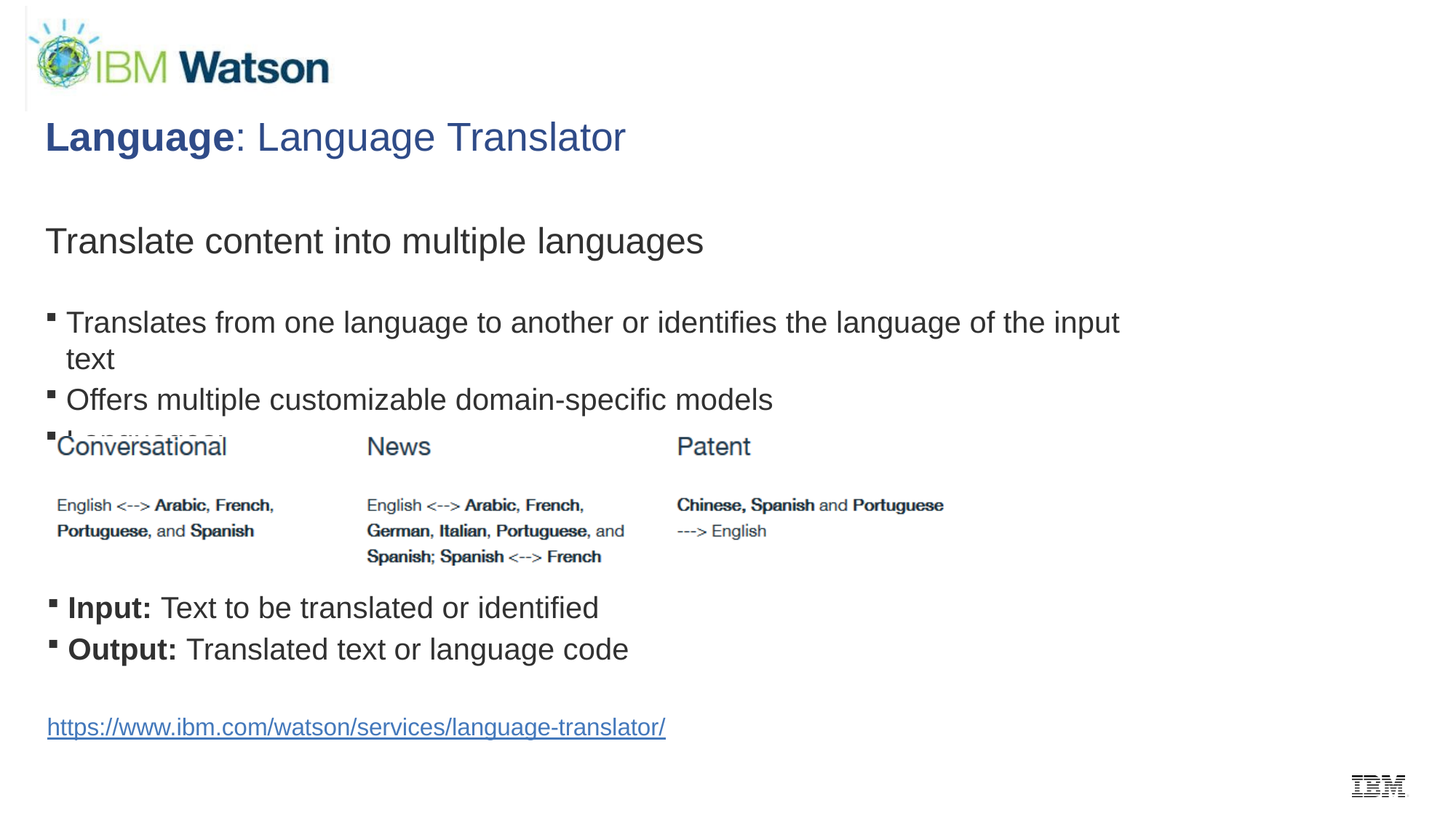

# Language: Language Translator
Translate content into multiple languages

Translates from one language to another or identifies the language of the input text
Offers multiple customizable domain-specific models
Languages:

Input: Text to be translated or identified
Output: Translated text or language code

https://www.ibm.com/watson/services/language-translator/